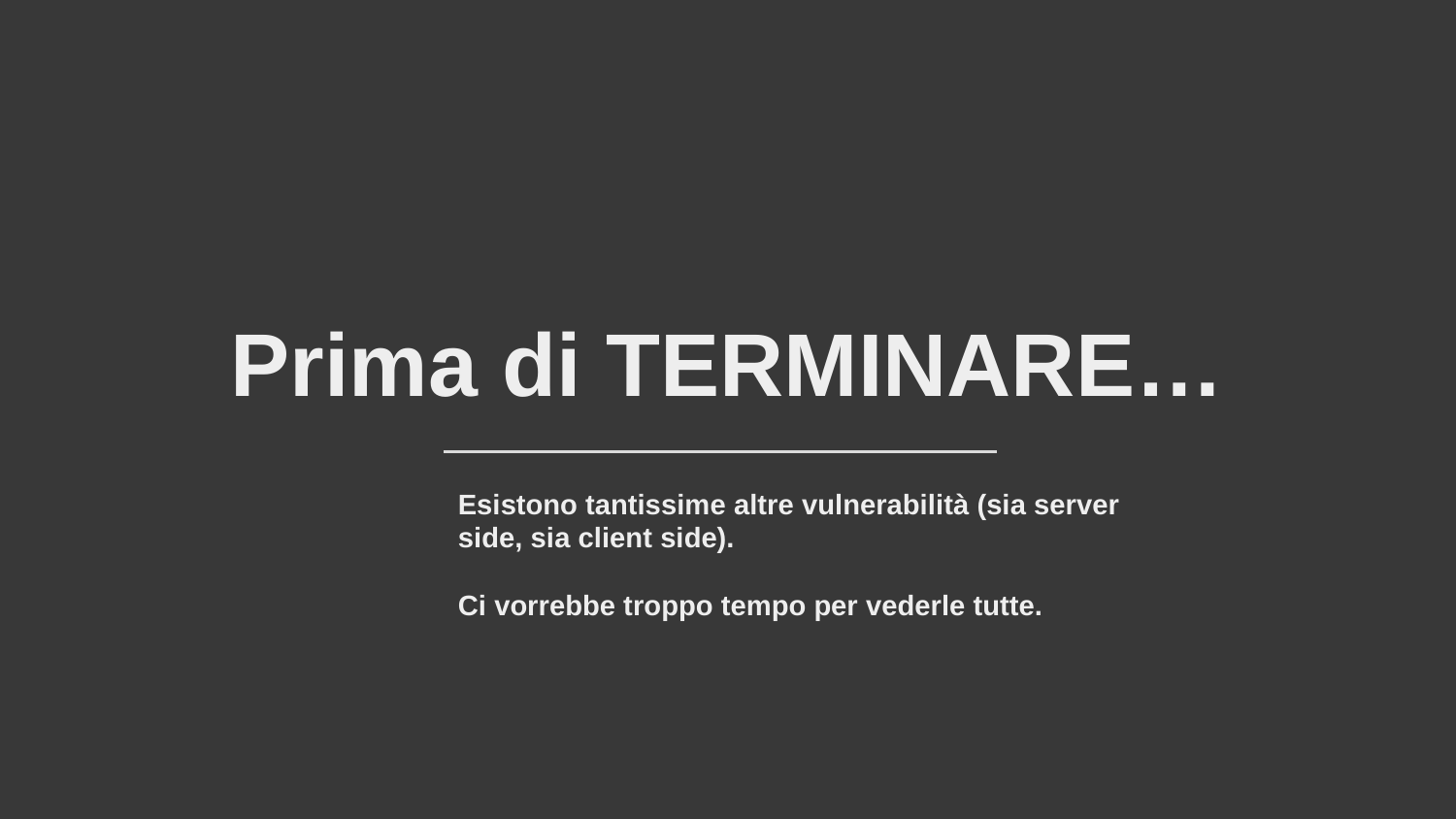

# Prima di TERMINARE…
Esistono tantissime altre vulnerabilità (sia server side, sia client side).

Ci vorrebbe troppo tempo per vederle tutte.